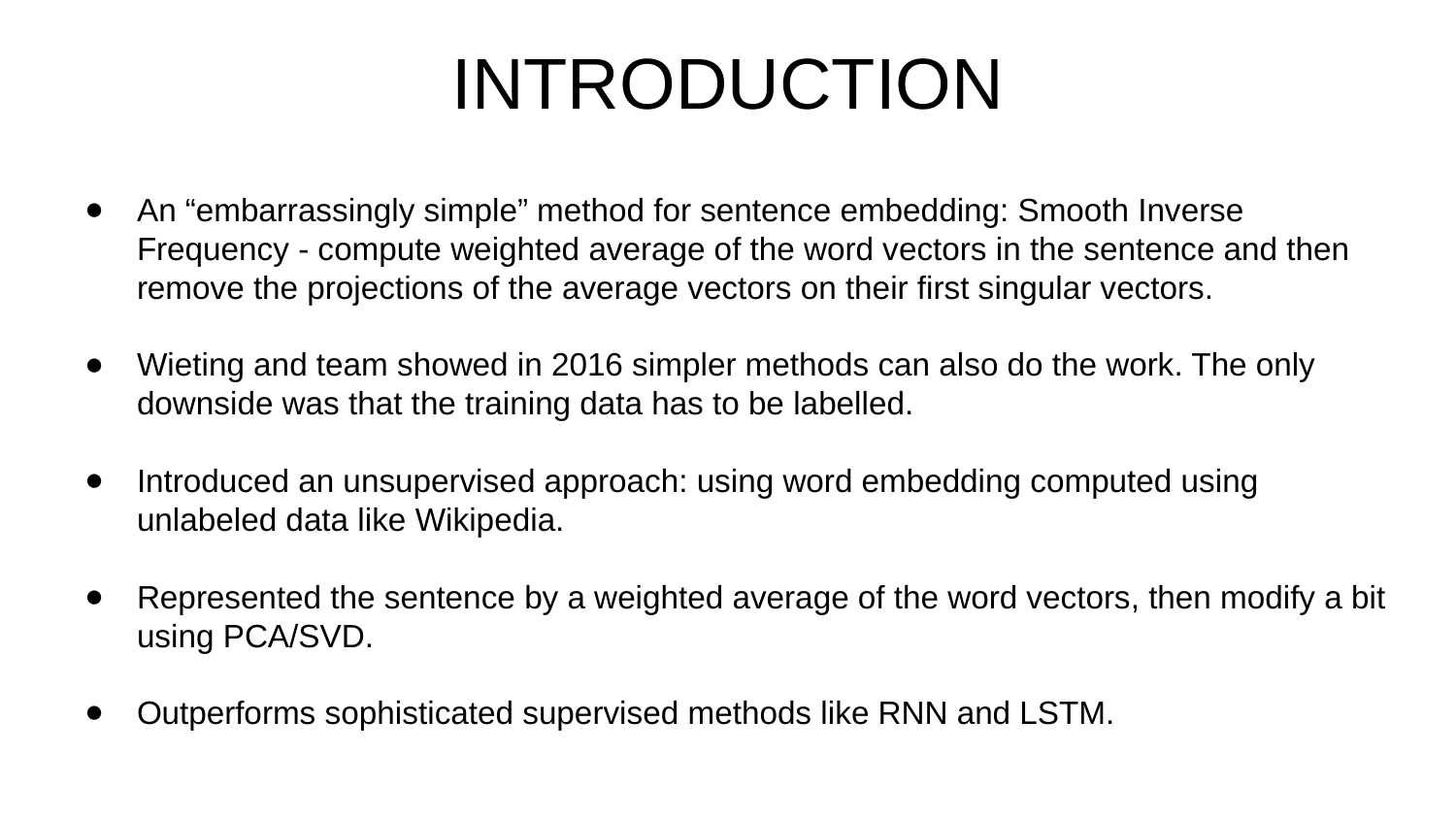

# INTRODUCTION
An “embarrassingly simple” method for sentence embedding: Smooth Inverse Frequency - compute weighted average of the word vectors in the sentence and then remove the projections of the average vectors on their first singular vectors.

Wieting and team showed in 2016 simpler methods can also do the work. The only downside was that the training data has to be labelled.

Introduced an unsupervised approach: using word embedding computed using unlabeled data like Wikipedia.

Represented the sentence by a weighted average of the word vectors, then modify a bit using PCA/SVD.

Outperforms sophisticated supervised methods like RNN and LSTM.